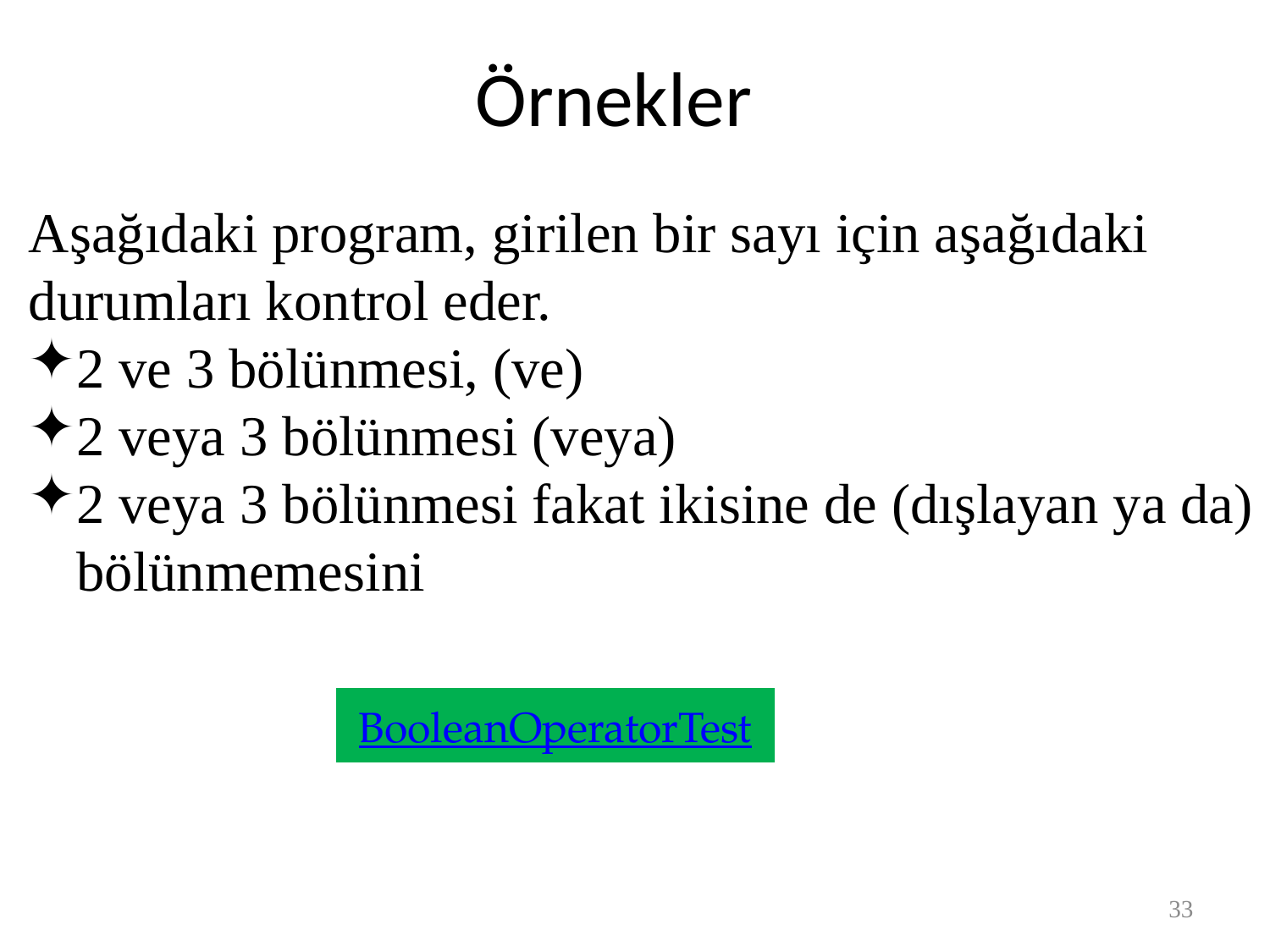

# Örnekler
Aşağıdaki program, girilen bir sayı için aşağıdaki durumları kontrol eder.
2 ve 3 bölünmesi, (ve)
2 veya 3 bölünmesi (veya)
2 veya 3 bölünmesi fakat ikisine de (dışlayan ya da) bölünmemesini
BooleanOperatorTest
33